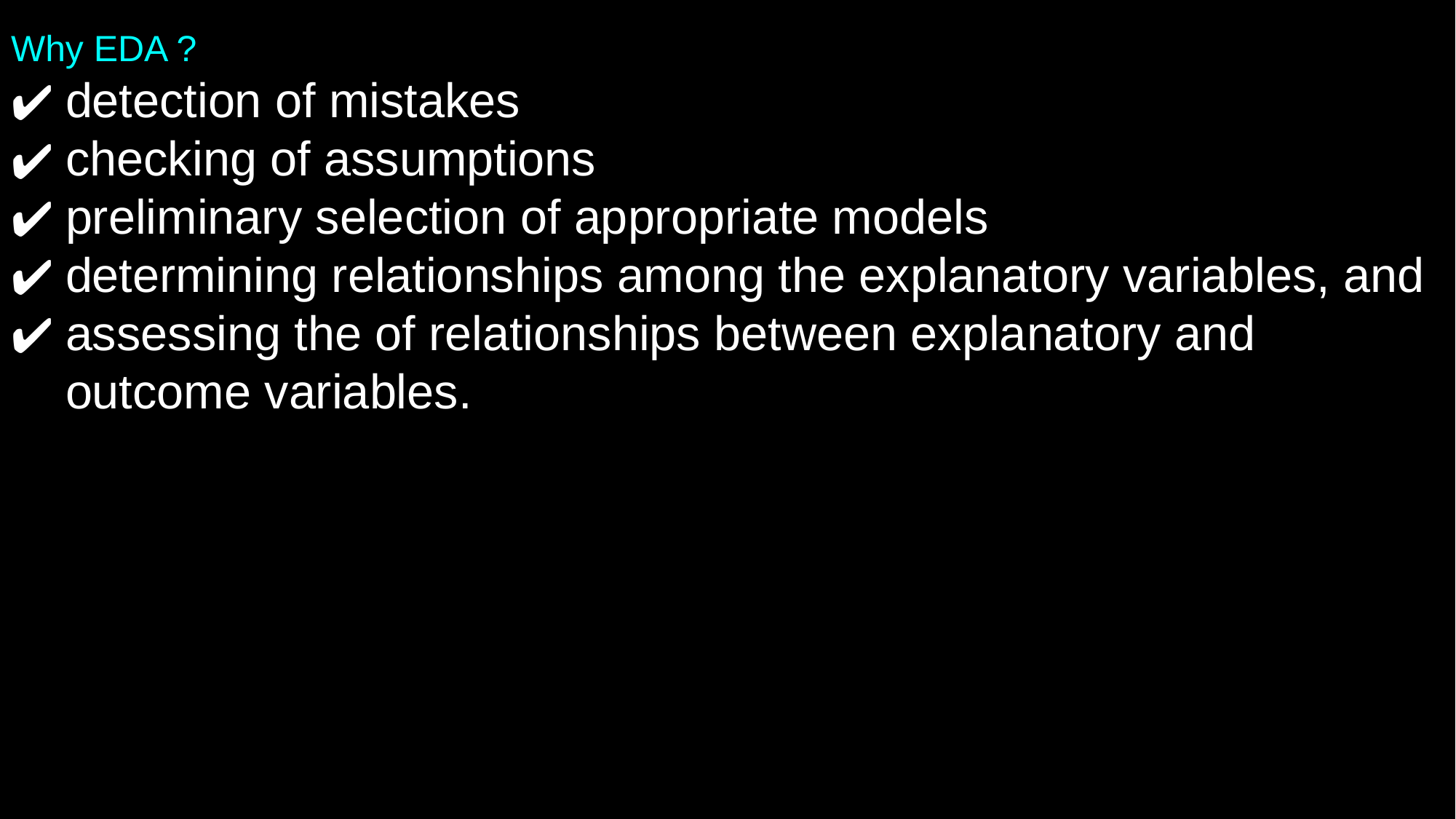

Why EDA ?
detection of mistakes
checking of assumptions
preliminary selection of appropriate models
determining relationships among the explanatory variables, and
assessing the of relationships between explanatory and outcome variables.